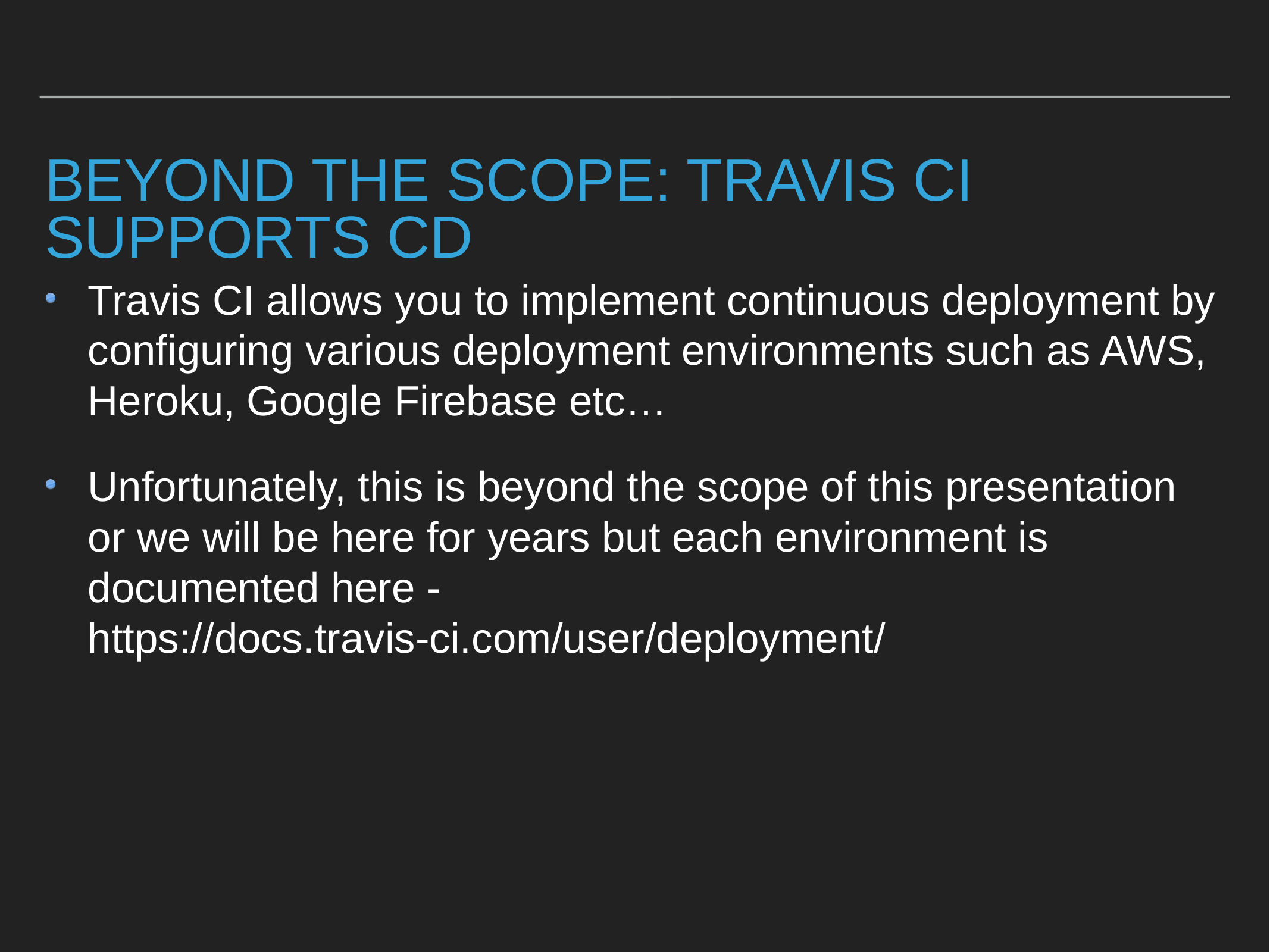

# BEYOND THE SCOPE: Travis CI supports CD
Travis CI allows you to implement continuous deployment by configuring various deployment environments such as AWS, Heroku, Google Firebase etc…
Unfortunately, this is beyond the scope of this presentation or we will be here for years but each environment is documented here - https://docs.travis-ci.com/user/deployment/